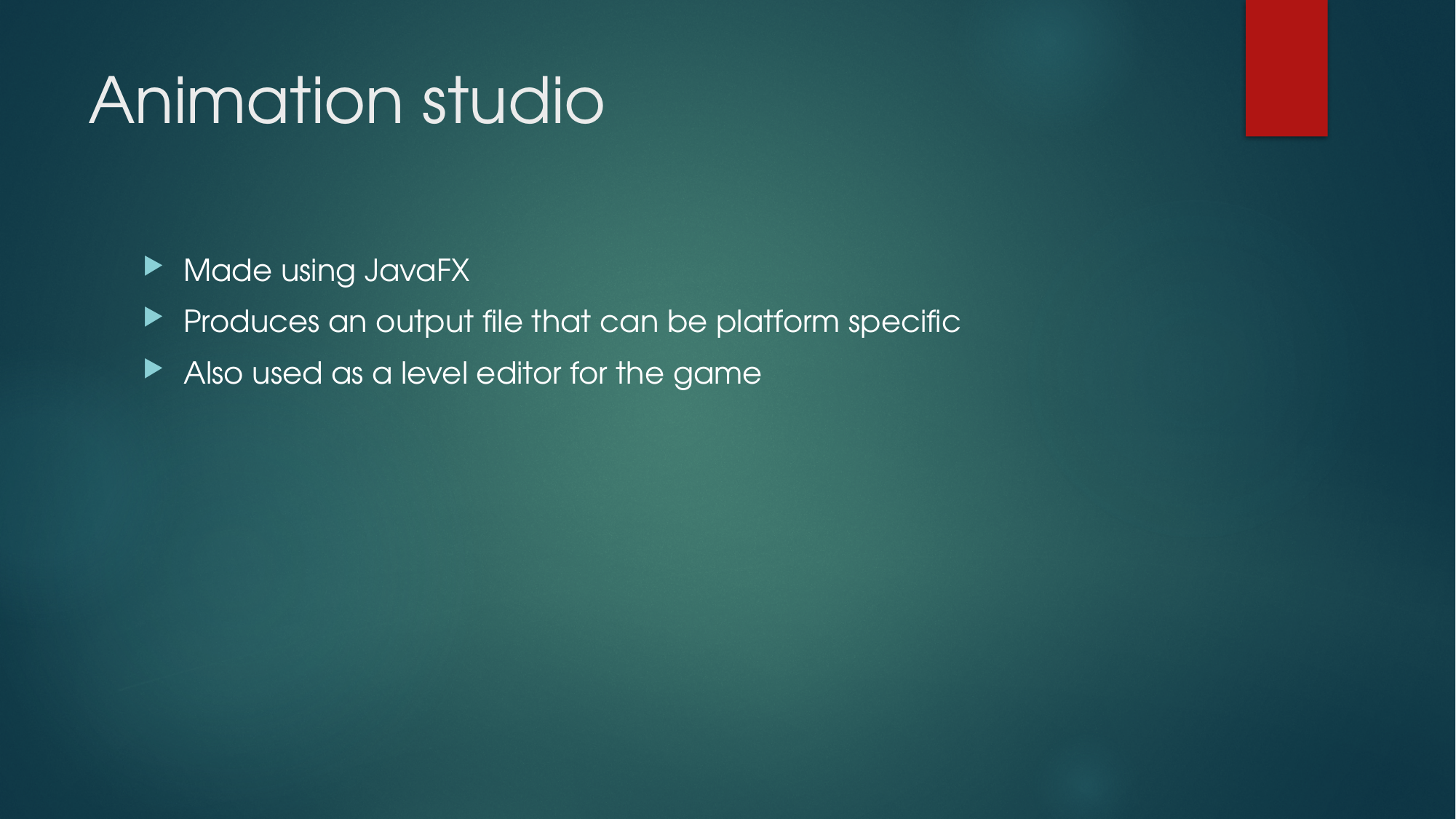

# Animation studio
Made using JavaFX
Produces an output file that can be platform specific
Also used as a level editor for the game